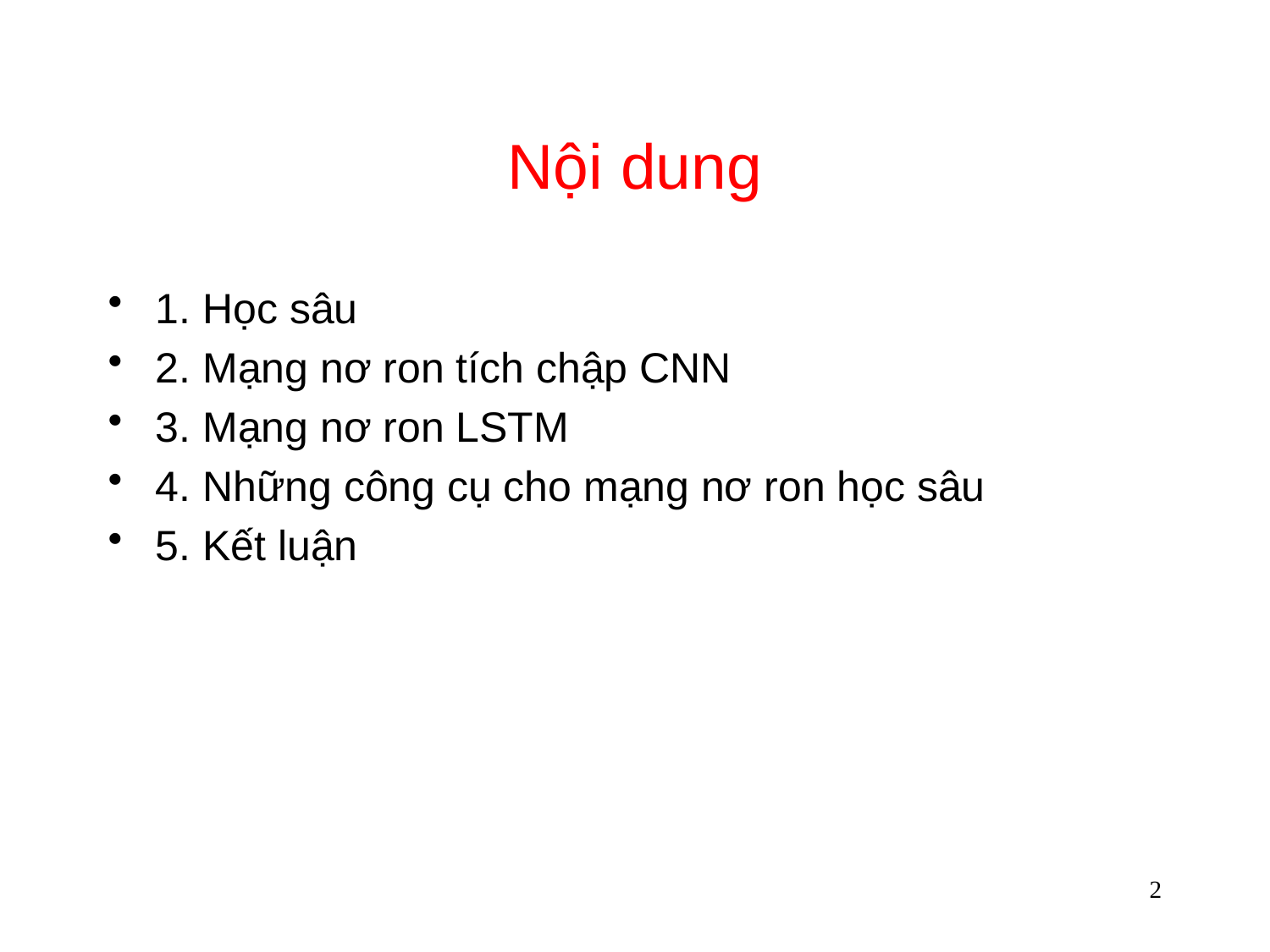

# Nội dung
1. Học sâu
2. Mạng nơ ron tích chập CNN
3. Mạng nơ ron LSTM
4. Những công cụ cho mạng nơ ron học sâu
5. Kết luận
2